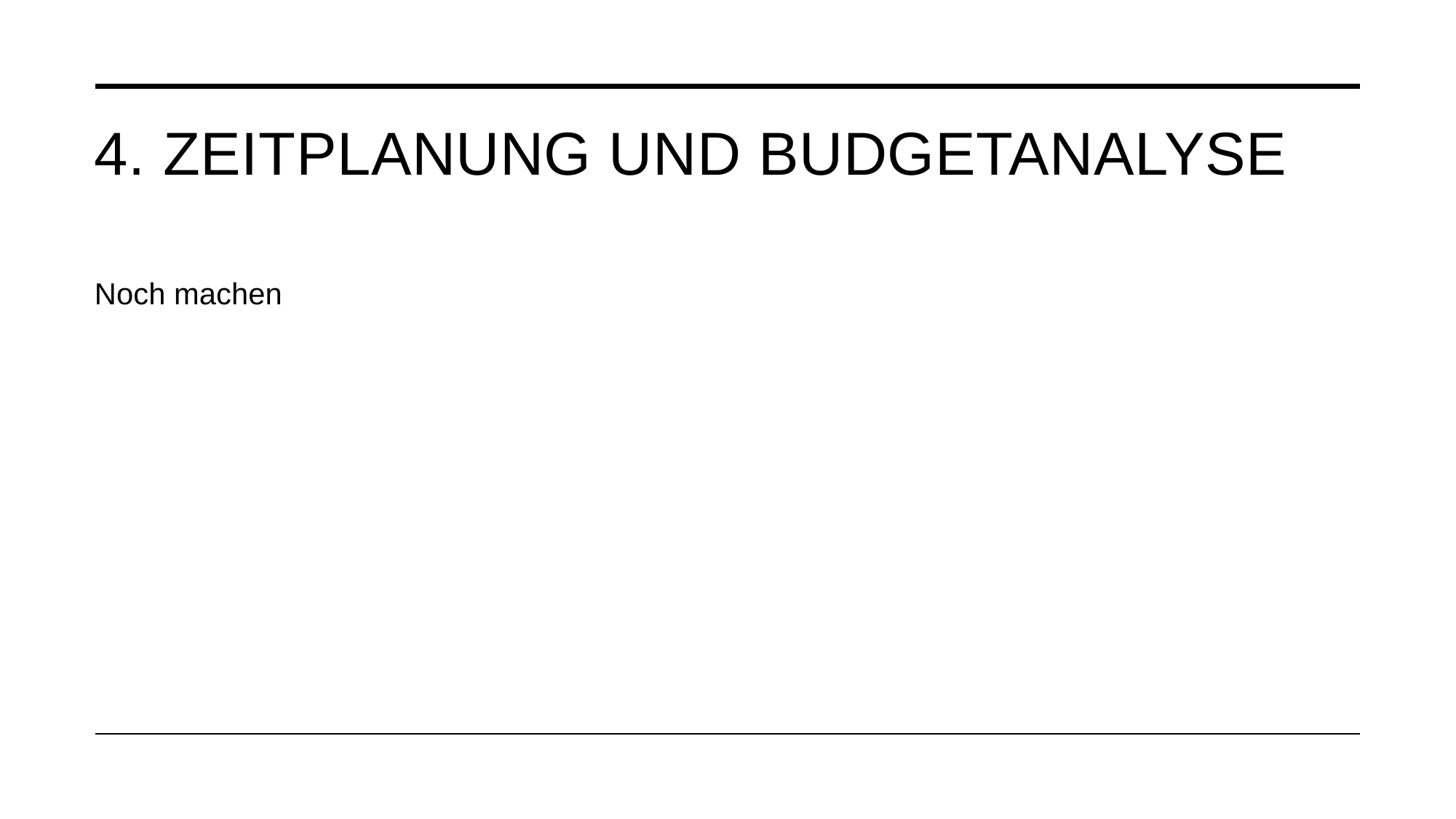

# 4. Zeitplanung und Budgetanalyse
Noch machen